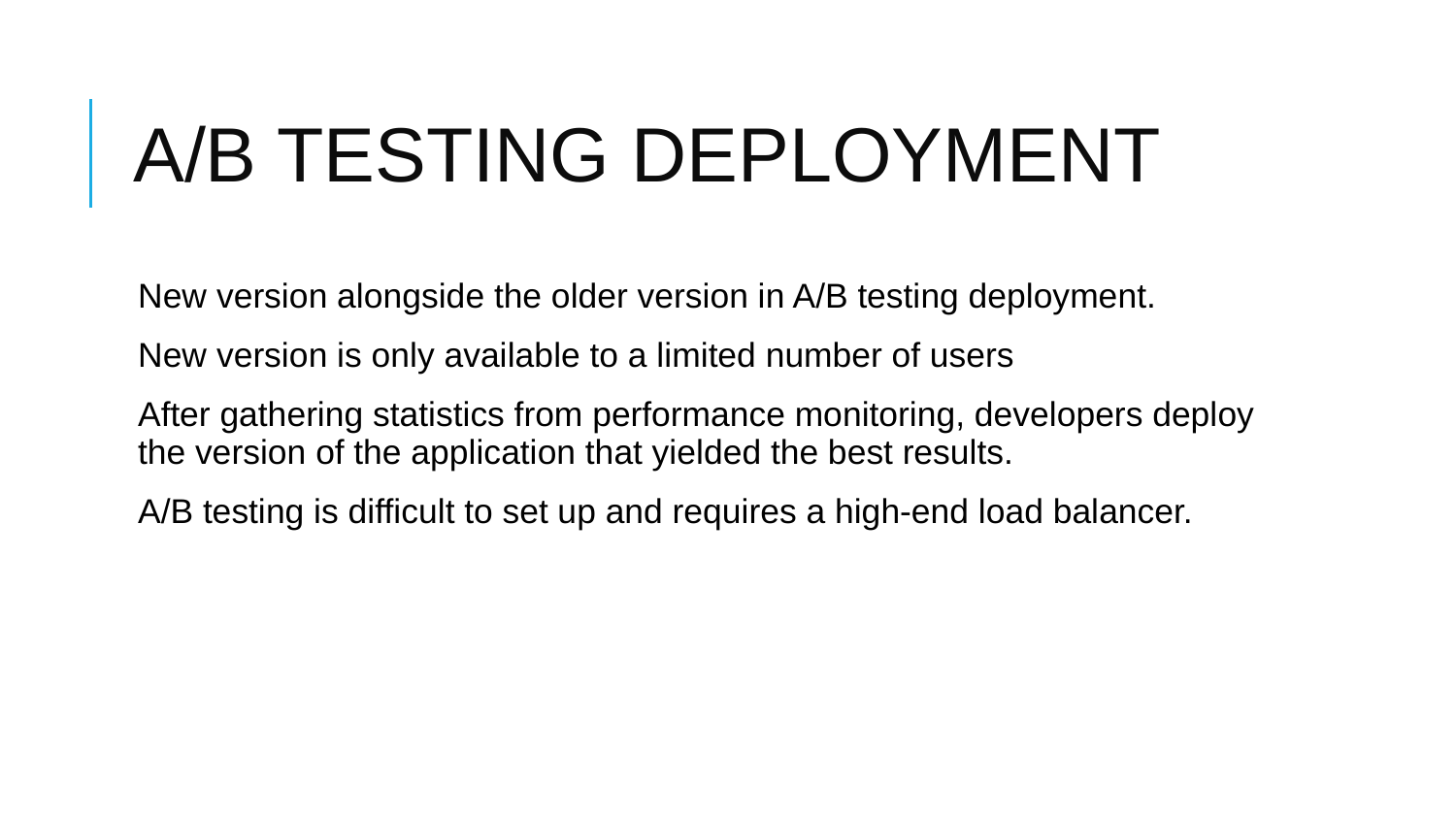

# A/B TESTING DEPLOYMENT
New version alongside the older version in A/B testing deployment.
New version is only available to a limited number of users
After gathering statistics from performance monitoring, developers deploy the version of the application that yielded the best results.
A/B testing is difficult to set up and requires a high-end load balancer.